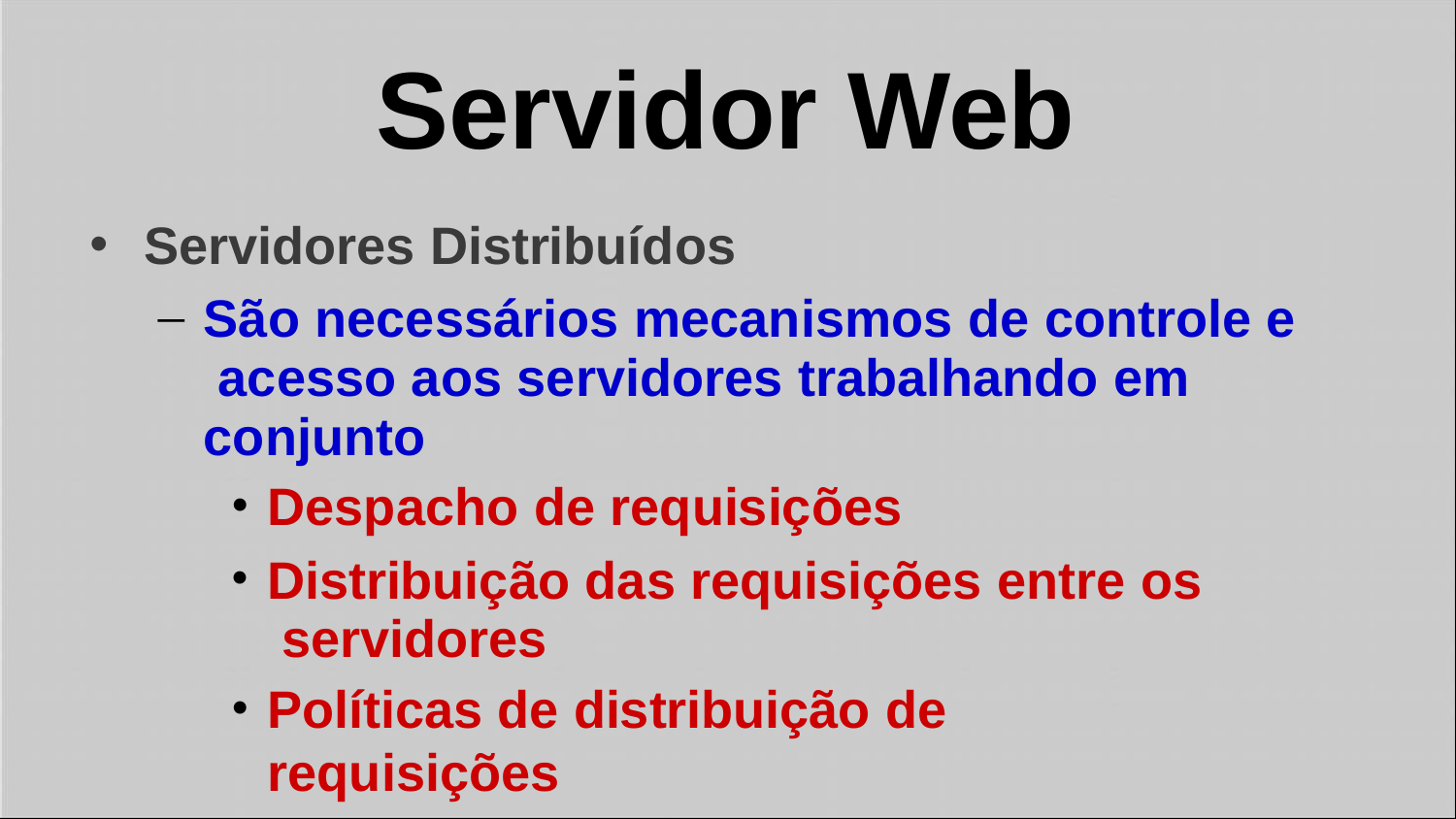

# Servidor Web
Servidores Distribuídos
São necessários mecanismos de controle e  acesso aos servidores trabalhando em  conjunto
Despacho de requisições
Distribuição das requisições entre os  servidores
Políticas de distribuição de requisições
•